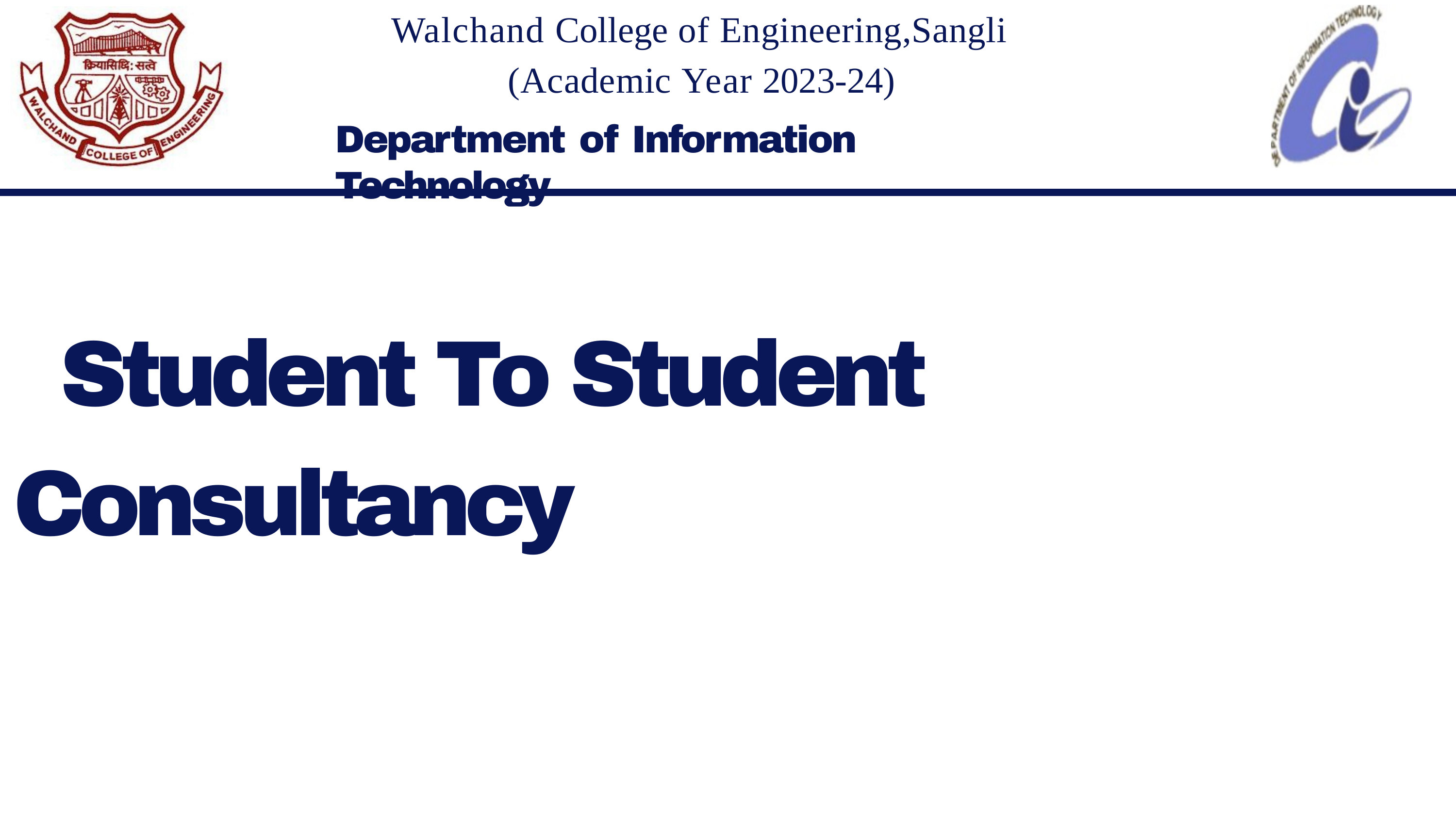

Walchand College of Engineering,Sangli (Academic Year 2023-24)
# Department of Information Technology
Student To Student Consultancy